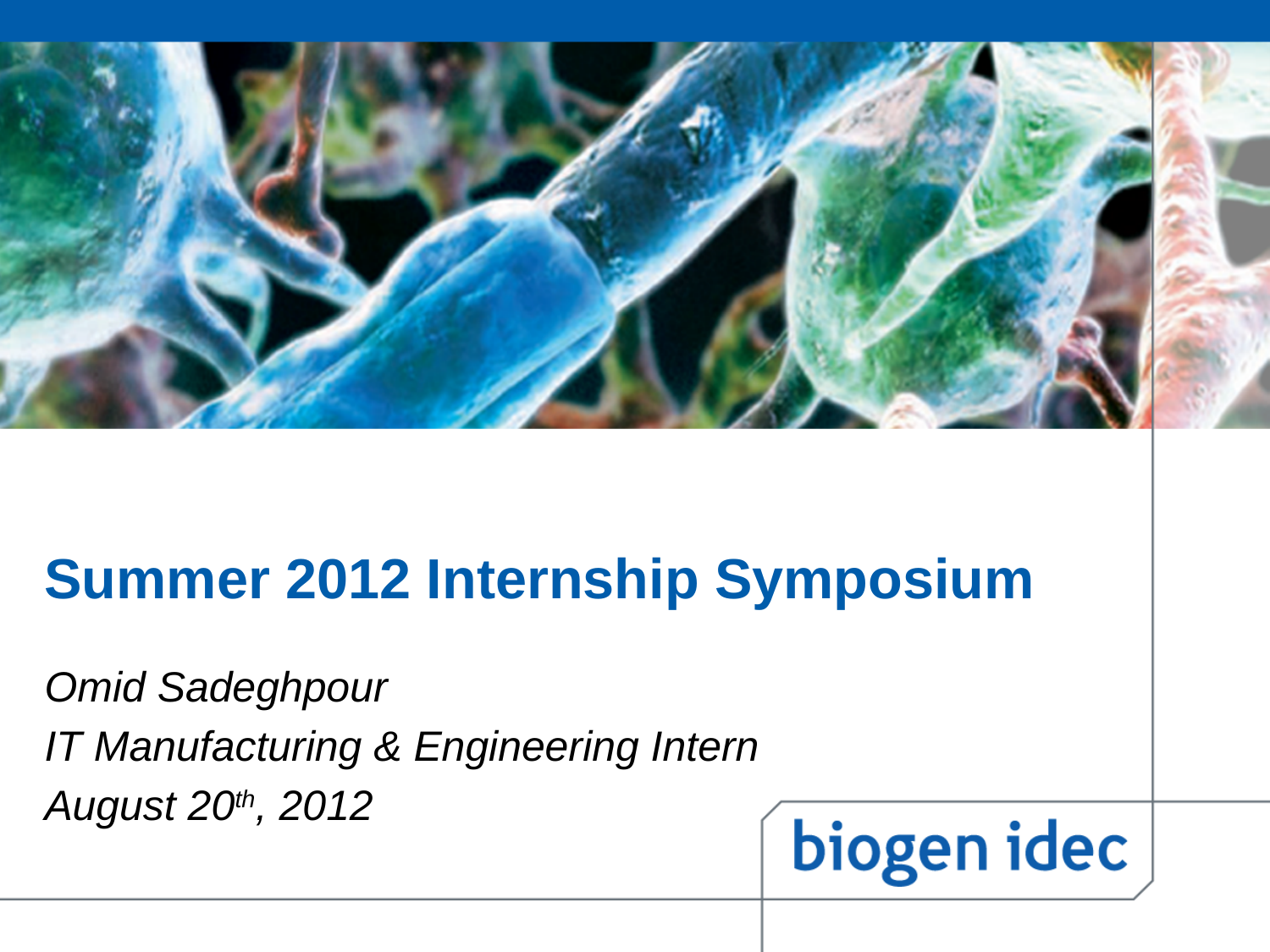

# Summer 2012 Internship Symposium
Omid Sadeghpour
IT Manufacturing & Engineering Intern
August 20th, 2012